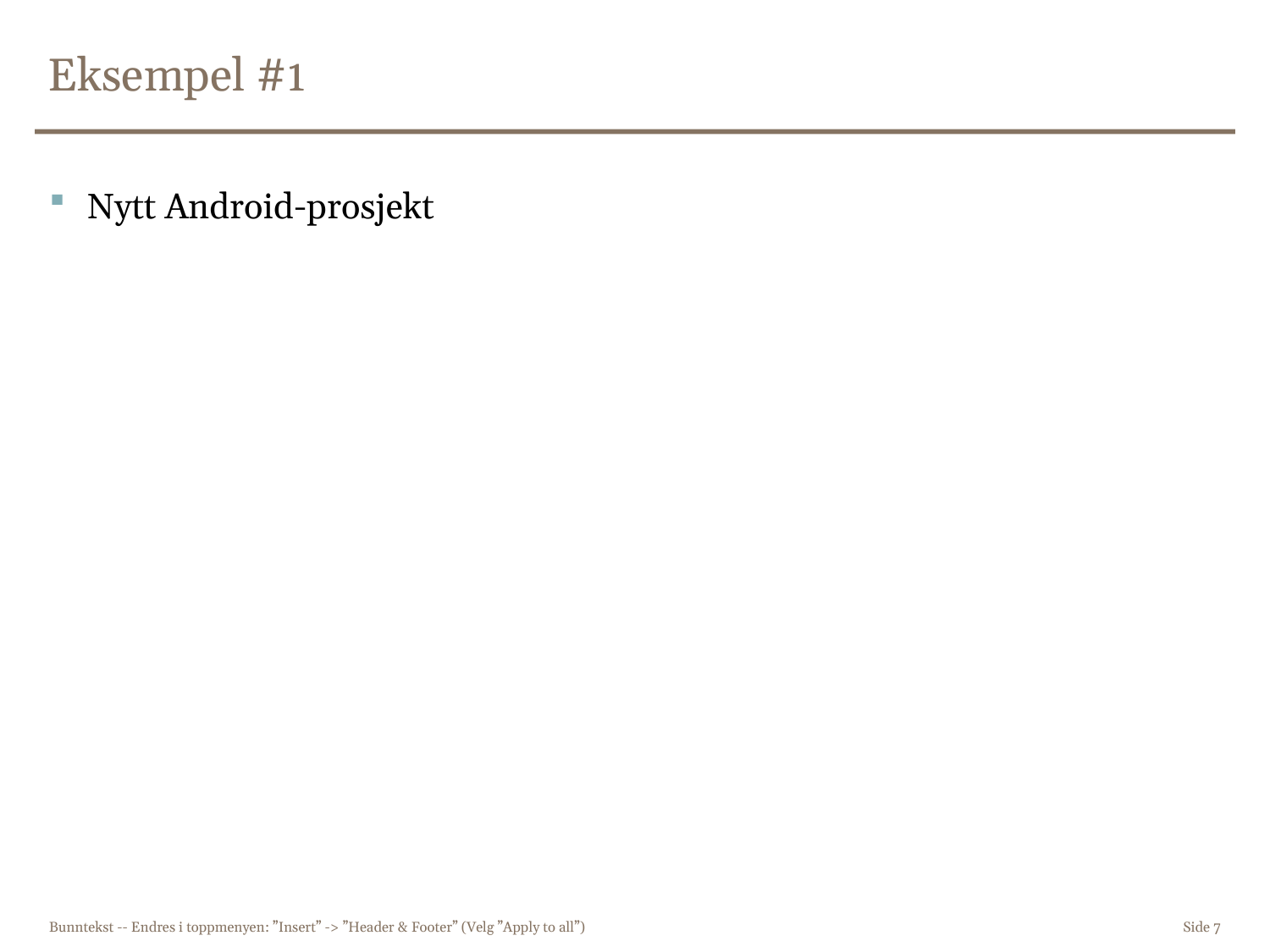

# Eksempel #1
Nytt Android-prosjekt

Bunntekst -- Endres i toppmenyen: ”Insert” -> ”Header & Footer” (Velg ”Apply to all”)
Side 7